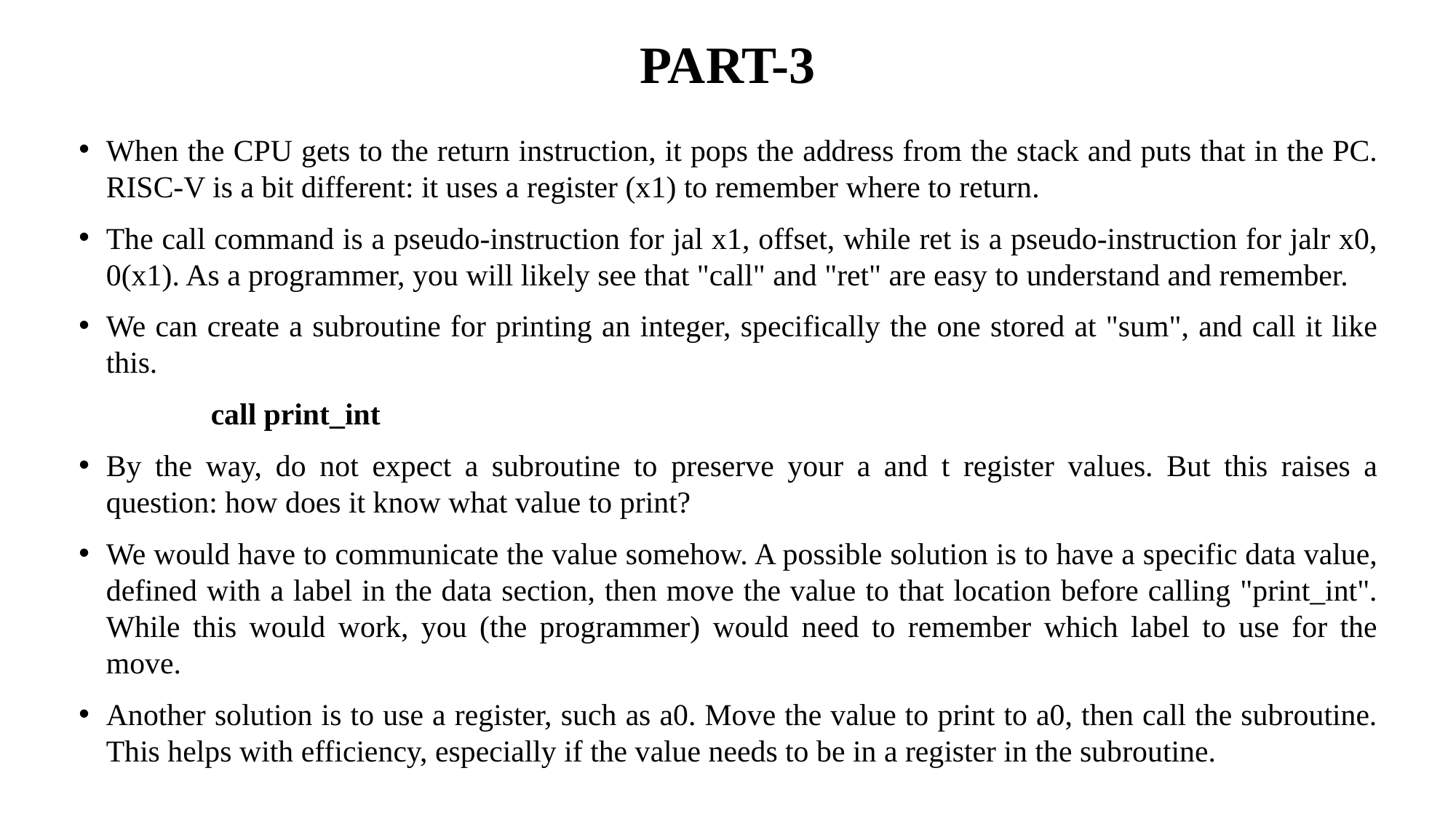

# PART-3
When the CPU gets to the return instruction, it pops the address from the stack and puts that in the PC. RISC-V is a bit different: it uses a register (x1) to remember where to return.
The call command is a pseudo-instruction for jal x1, offset, while ret is a pseudo-instruction for jalr x0, 0(x1). As a programmer, you will likely see that "call" and "ret" are easy to understand and remember.
We can create a subroutine for printing an integer, specifically the one stored at "sum", and call it like this.
	   call print_int
By the way, do not expect a subroutine to preserve your a and t register values. But this raises a question: how does it know what value to print?
We would have to communicate the value somehow. A possible solution is to have a specific data value, defined with a label in the data section, then move the value to that location before calling "print_int". While this would work, you (the programmer) would need to remember which label to use for the move.
Another solution is to use a register, such as a0. Move the value to print to a0, then call the subroutine. This helps with efficiency, especially if the value needs to be in a register in the subroutine.